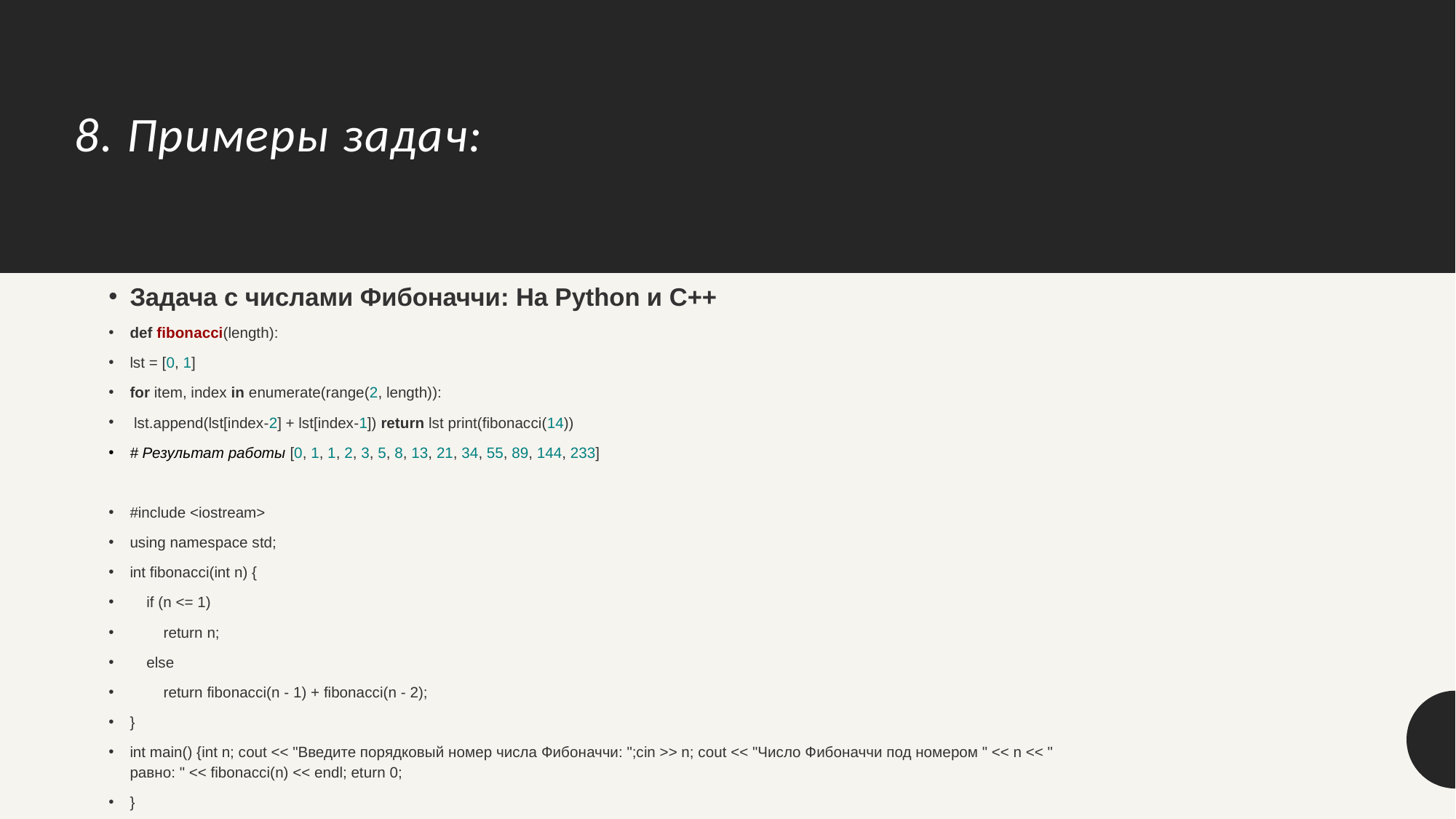

# 8. Примеры задач:
Задача с числами Фибоначчи: На Python и C++
def fibonacci(length):
lst = [0, 1]
for item, index in enumerate(range(2, length)):
 lst.append(lst[index-2] + lst[index-1]) return lst print(fibonacci(14))
# Результат работы [0, 1, 1, 2, 3, 5, 8, 13, 21, 34, 55, 89, 144, 233]

#include <iostream>
using namespace std;
int fibonacci(int n) {
    if (n <= 1)
        return n;
    else
        return fibonacci(n - 1) + fibonacci(n - 2);
}
int main() {int n; cout << "Введите порядковый номер числа Фибоначчи: ";cin >> n; cout << "Число Фибоначчи под номером " << n << " равно: " << fibonacci(n) << endl; eturn 0;
}